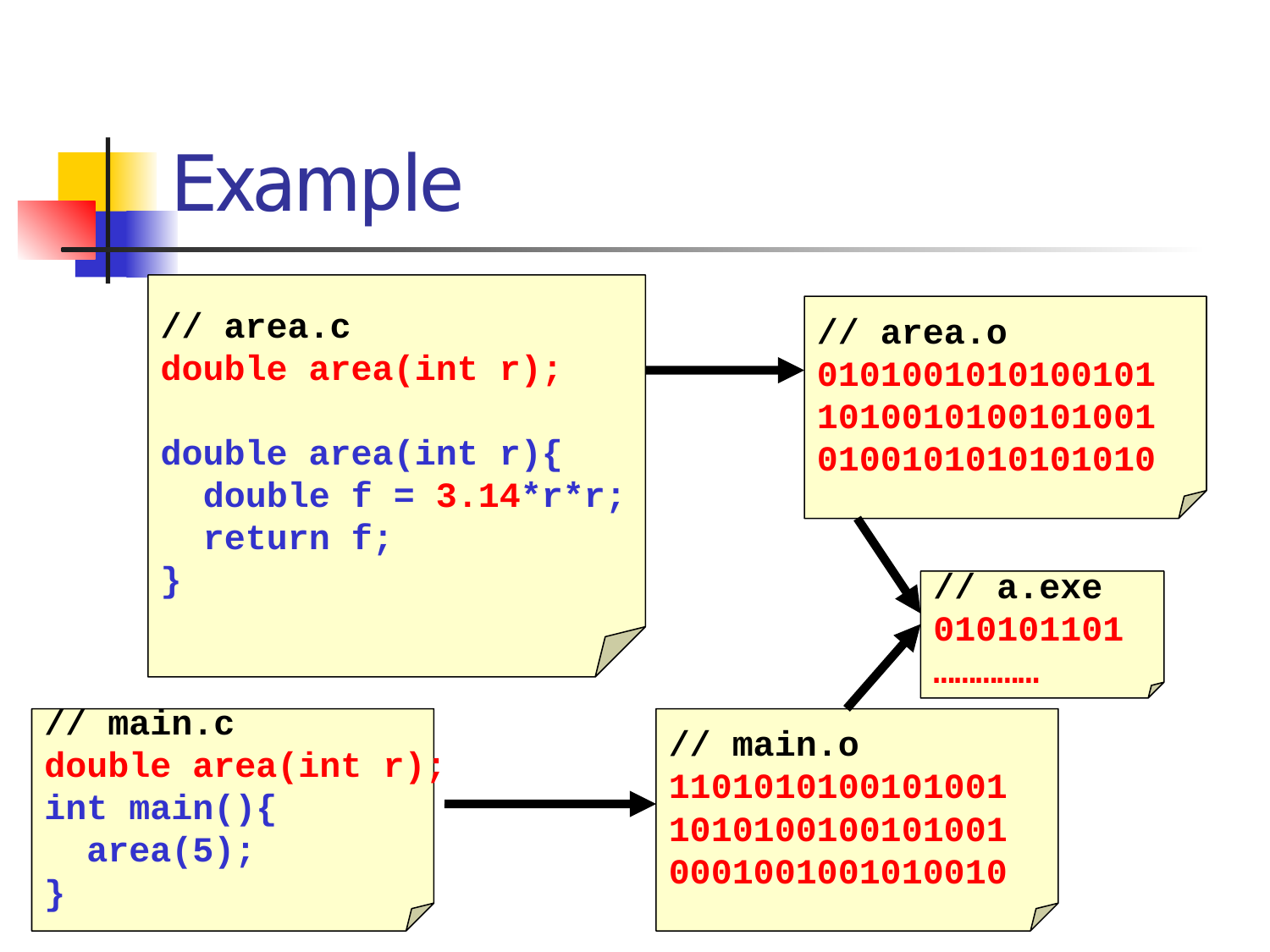

# Example
// area.c
double area(int r);

double area(int r){
  double f = 3.14*r*r;
  return f;
}

// area.o
0101001010100101
1010010100101001
0100101010101010

// a.exe
010101101
……………

// main.c
double area(int r);
int main(){
  area(5);
}
// main.o
1101010100101001
1010100100101001
0001001001010010